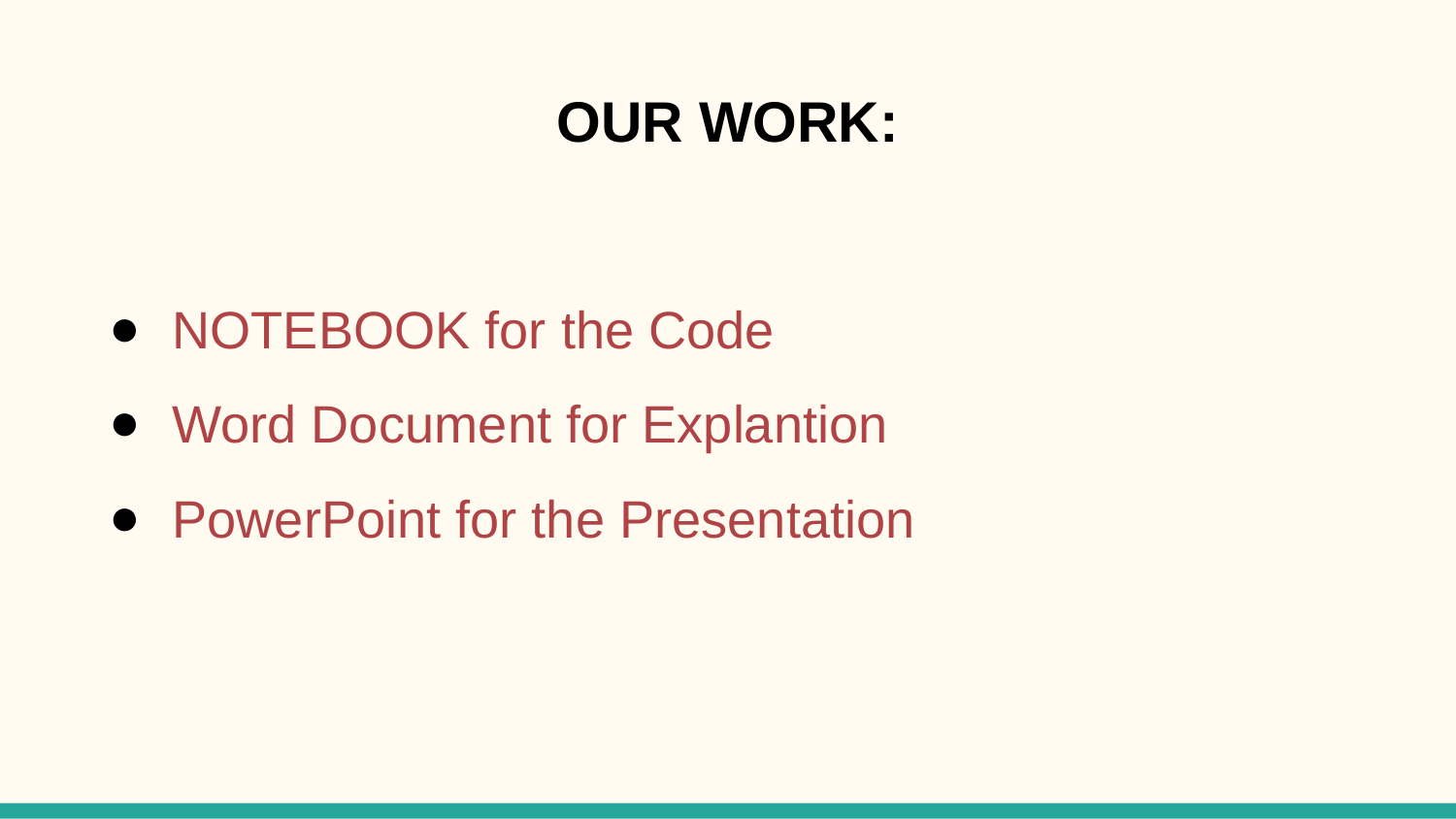

# OUR WORK:
NOTEBOOK for the Code
Word Document for Explantion
PowerPoint for the Presentation